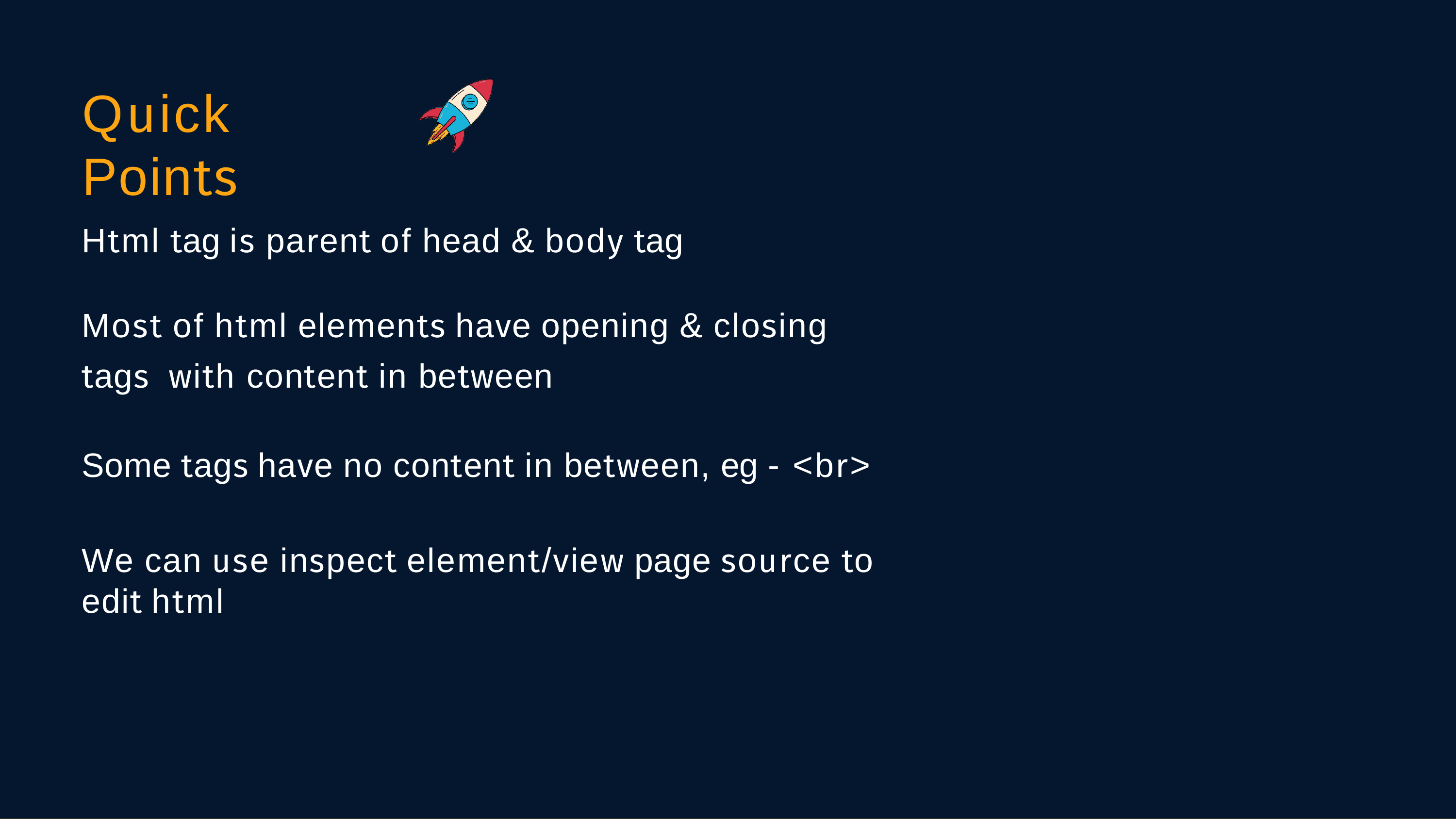

# Quick Points

Html tag is parent of head & body tag

Most of html elements have opening & closing tags  with content in between

Some tags have no content in between, eg - <br>

We can use inspect element/view page source to edit html